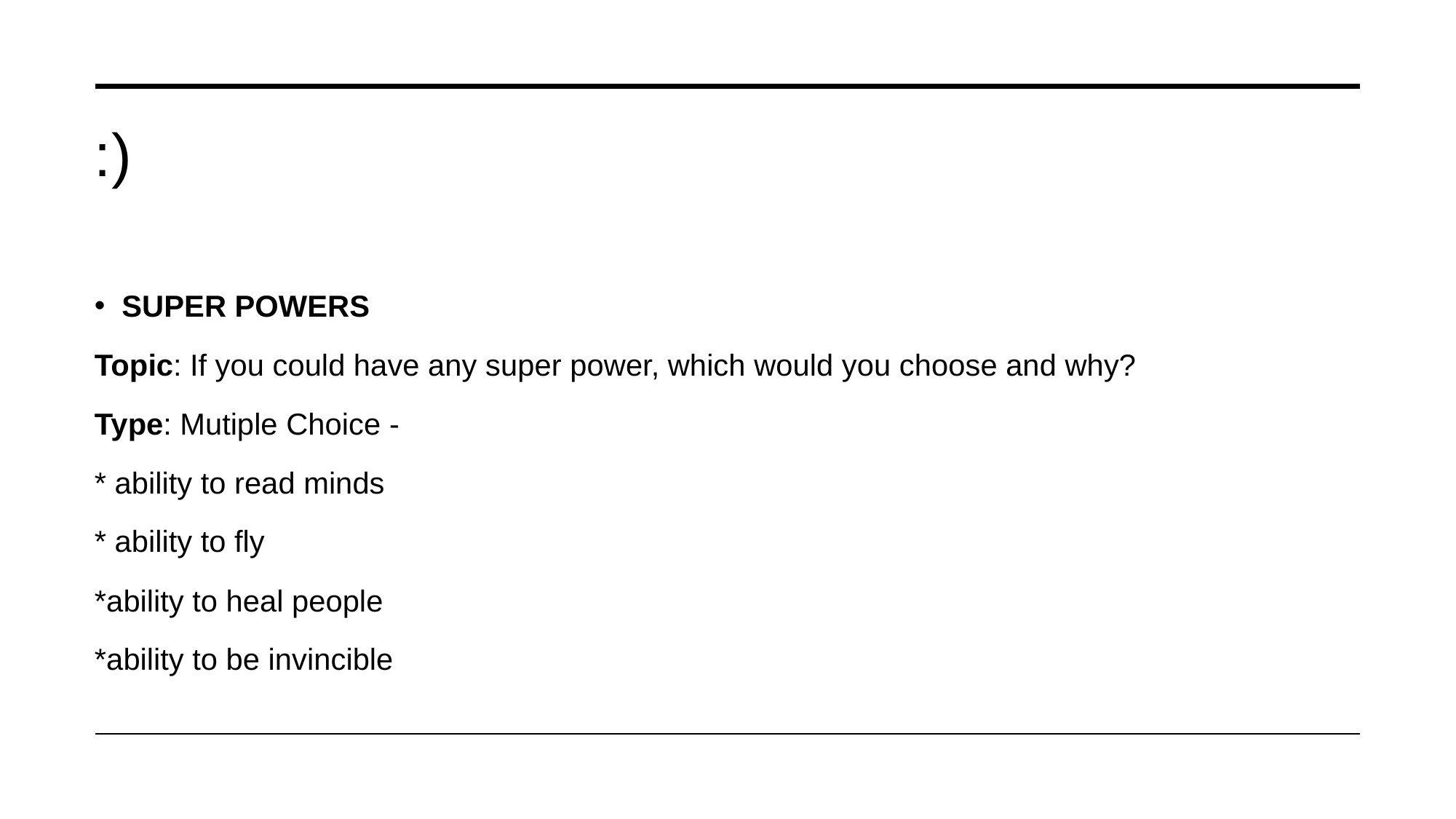

# :)
SUPER POWERS
Topic: If you could have any super power, which would you choose and why?
Type: Mutiple Choice -
* ability to read minds
* ability to fly
*ability to heal people
*ability to be invincible